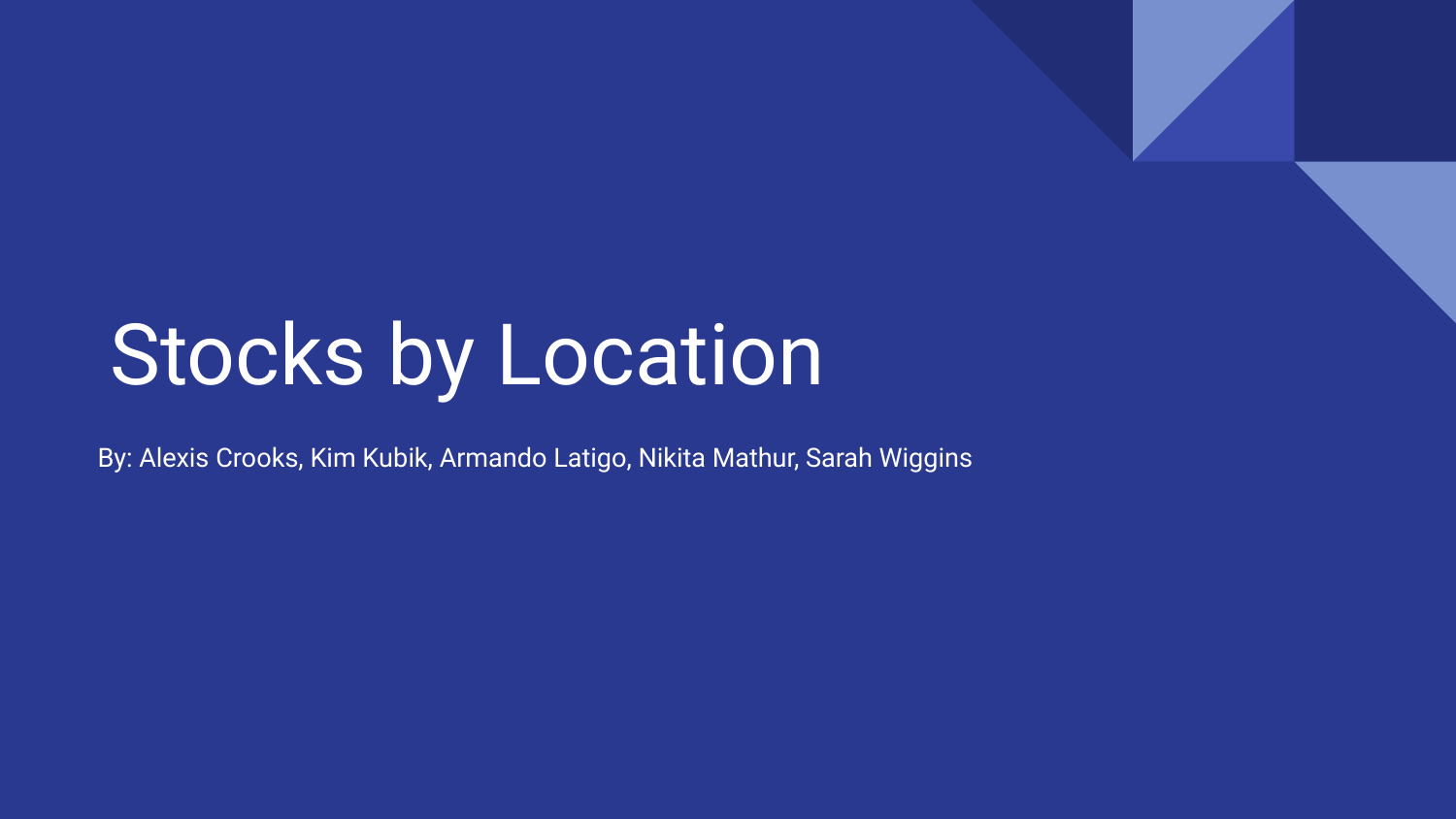

# Stocks by Location
By: Alexis Crooks, Kim Kubik, Armando Latigo, Nikita Mathur, Sarah Wiggins